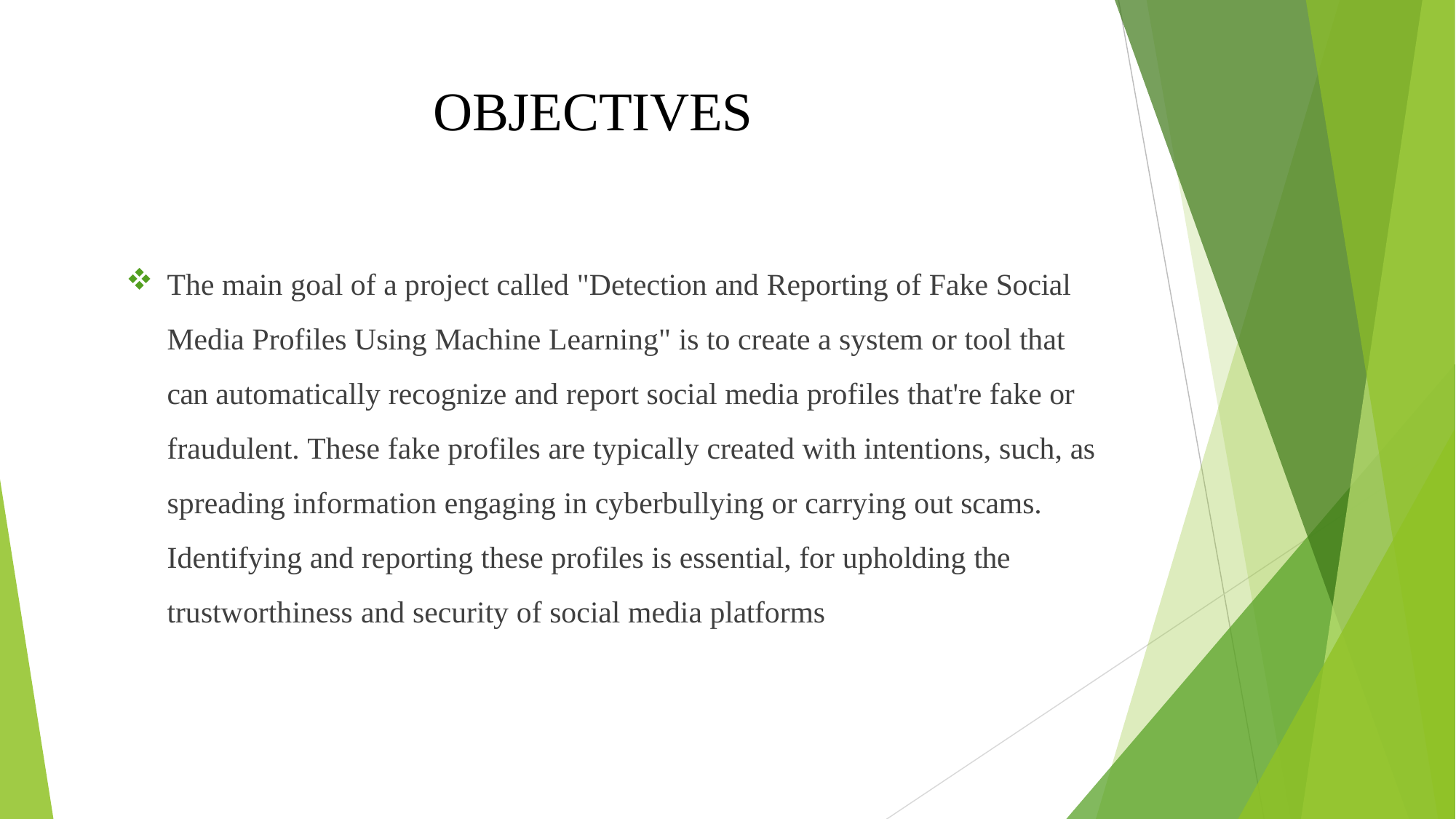

# OBJECTIVES
The main goal of a project called "Detection and Reporting of Fake Social Media Profiles Using Machine Learning" is to create a system or tool that can automatically recognize and report social media profiles that're fake or fraudulent. These fake profiles are typically created with intentions, such, as spreading information engaging in cyberbullying or carrying out scams. Identifying and reporting these profiles is essential, for upholding the trustworthiness and security of social media platforms